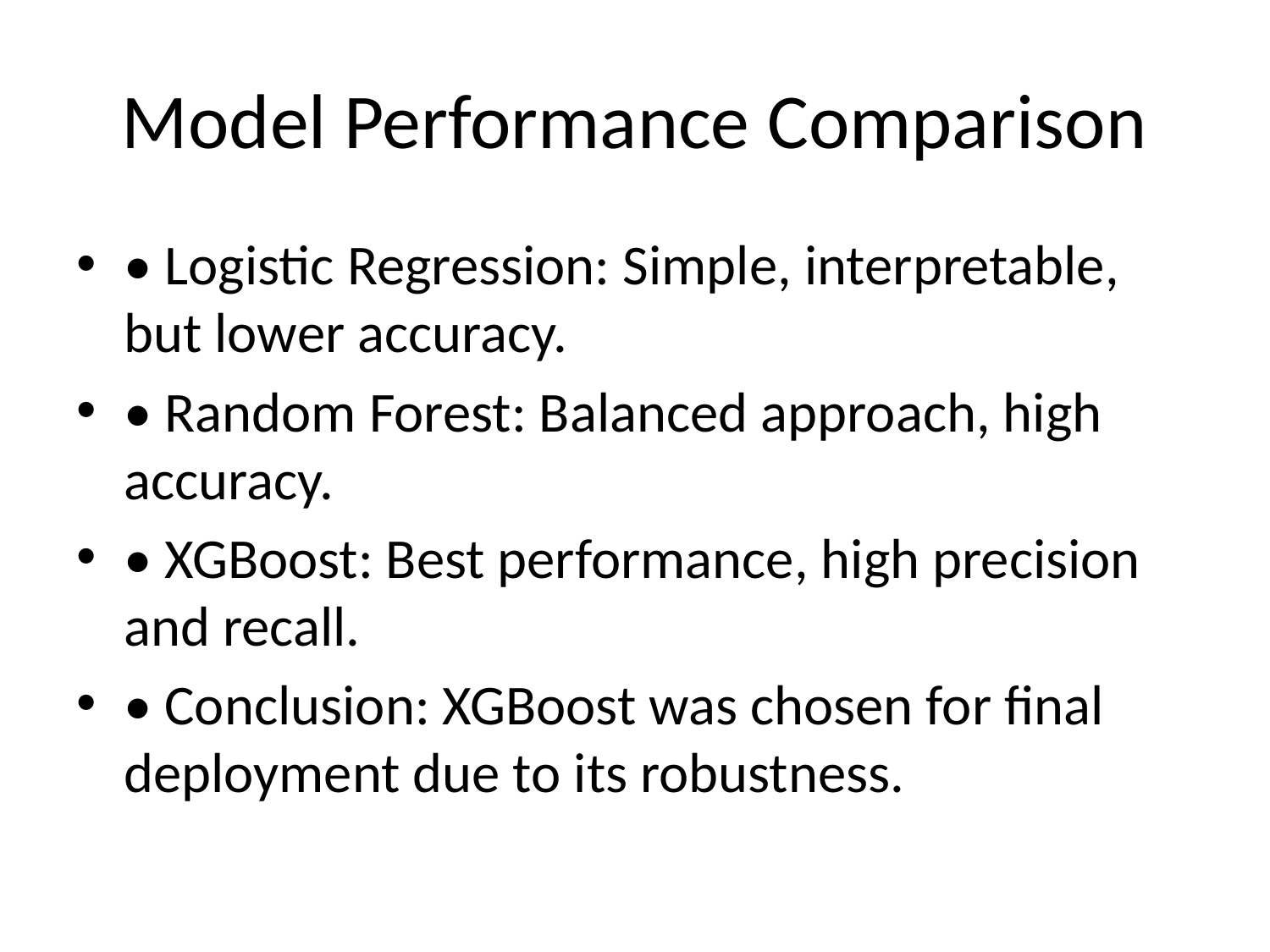

# Model Performance Comparison
• Logistic Regression: Simple, interpretable, but lower accuracy.
• Random Forest: Balanced approach, high accuracy.
• XGBoost: Best performance, high precision and recall.
• Conclusion: XGBoost was chosen for final deployment due to its robustness.